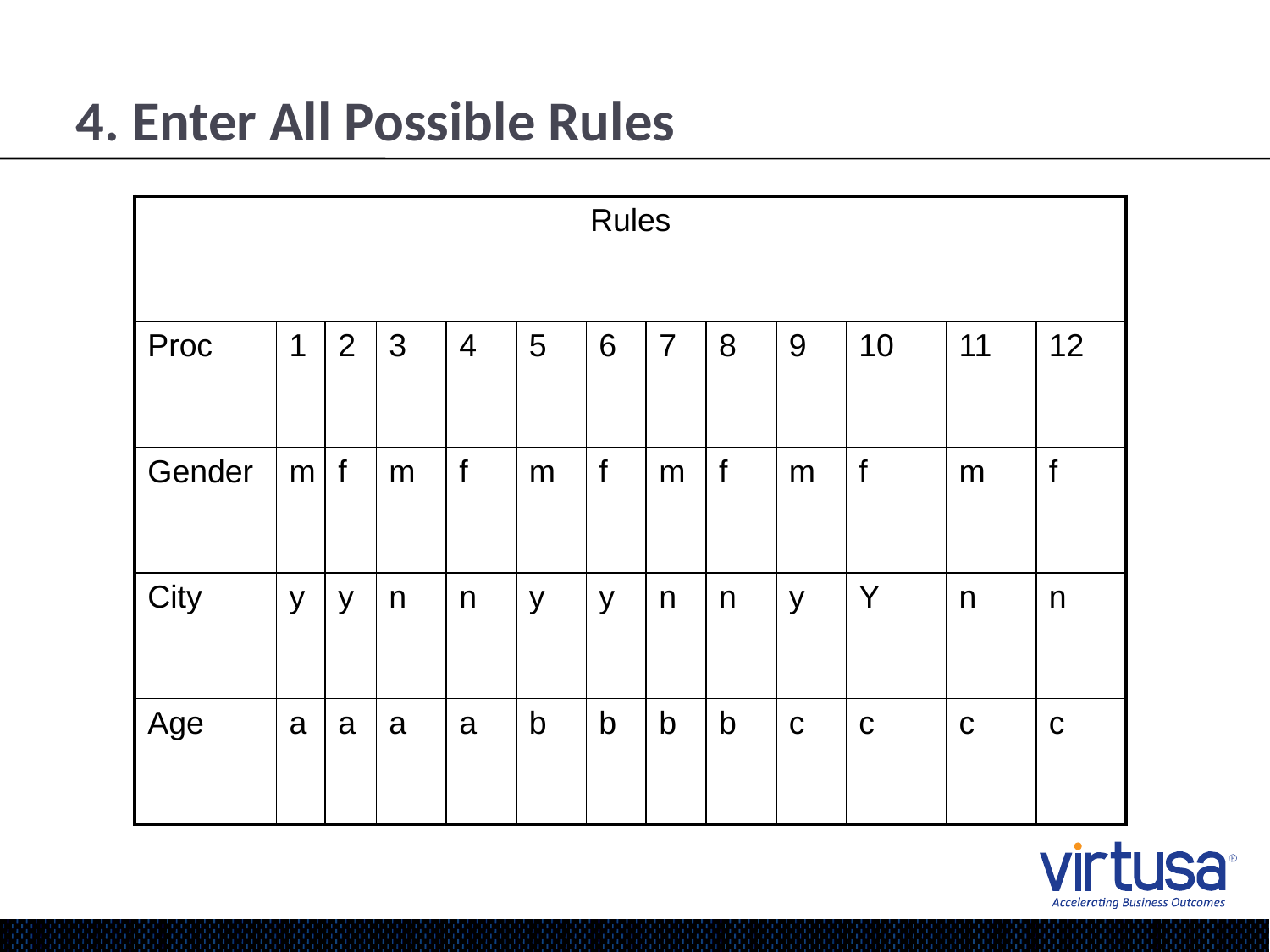

# 4. Enter All Possible Rules
| Rules |  |  |  |  |  |  |  |  |  |  |  |  |
| --- | --- | --- | --- | --- | --- | --- | --- | --- | --- | --- | --- | --- |
| Proc | 1 | 2 | 3 | 4 | 5 | 6 | 7 | 8 | 9 | 10 | 11 | 12 |
| Gender | m | f | m | f | m | f | m | f | m | f | m | f |
| City | y | y | n | n | y | y | n | n | y | Y | n | n |
| Age | a | a | a | a | b | b | b | b | c | c | c | c |